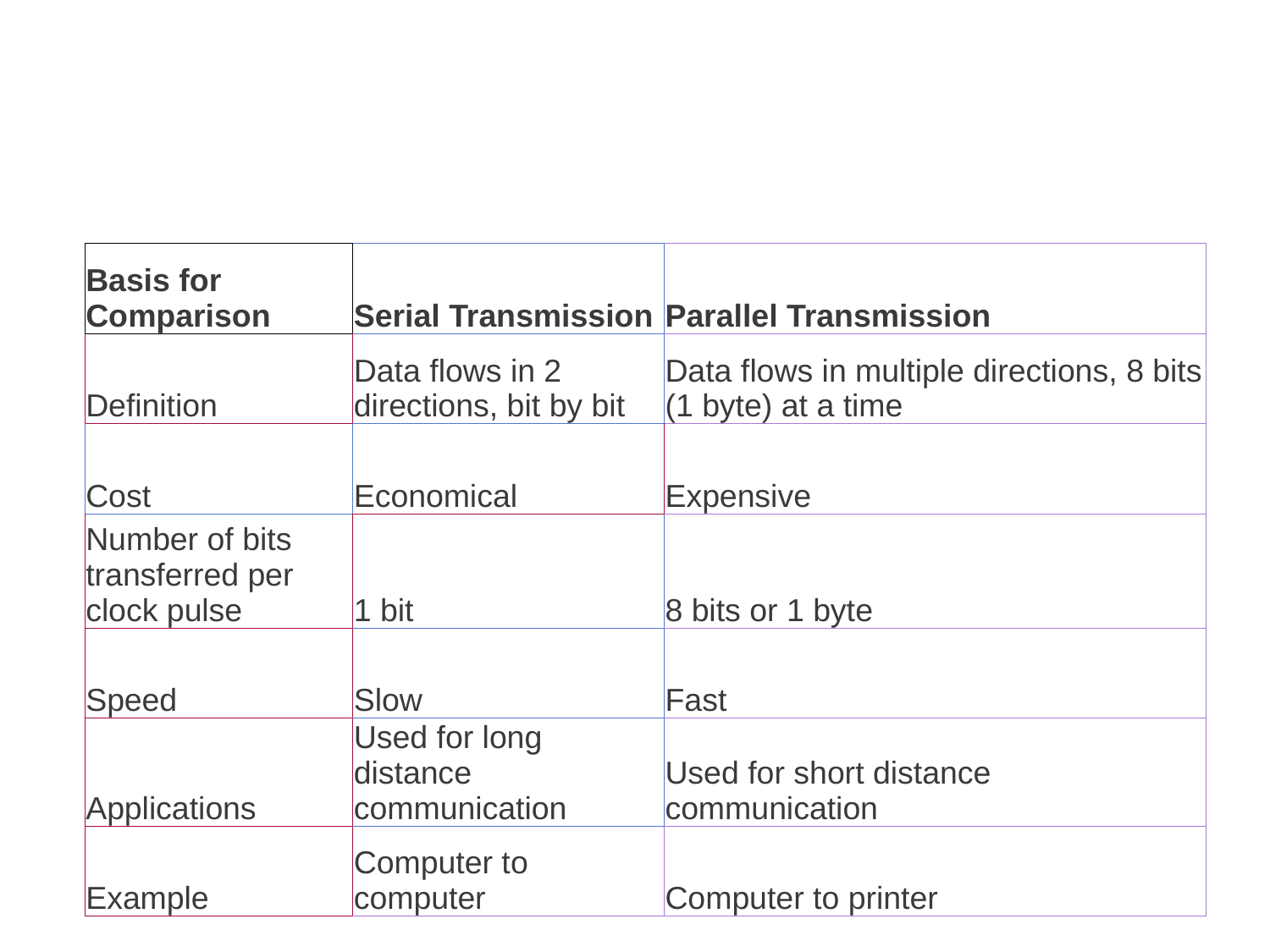

#
| Basis for Comparison | Serial Transmission | Parallel Transmission |
| --- | --- | --- |
| Definition | Data flows in 2 directions, bit by bit | Data flows in multiple directions, 8 bits (1 byte) at a time |
| Cost | Economical | Expensive |
| Number of bits transferred per clock pulse | 1 bit | 8 bits or 1 byte |
| Speed | Slow | Fast |
| Applications | Used for long distance communication | Used for short distance communication |
| Example | Computer to computer | Computer to printer |